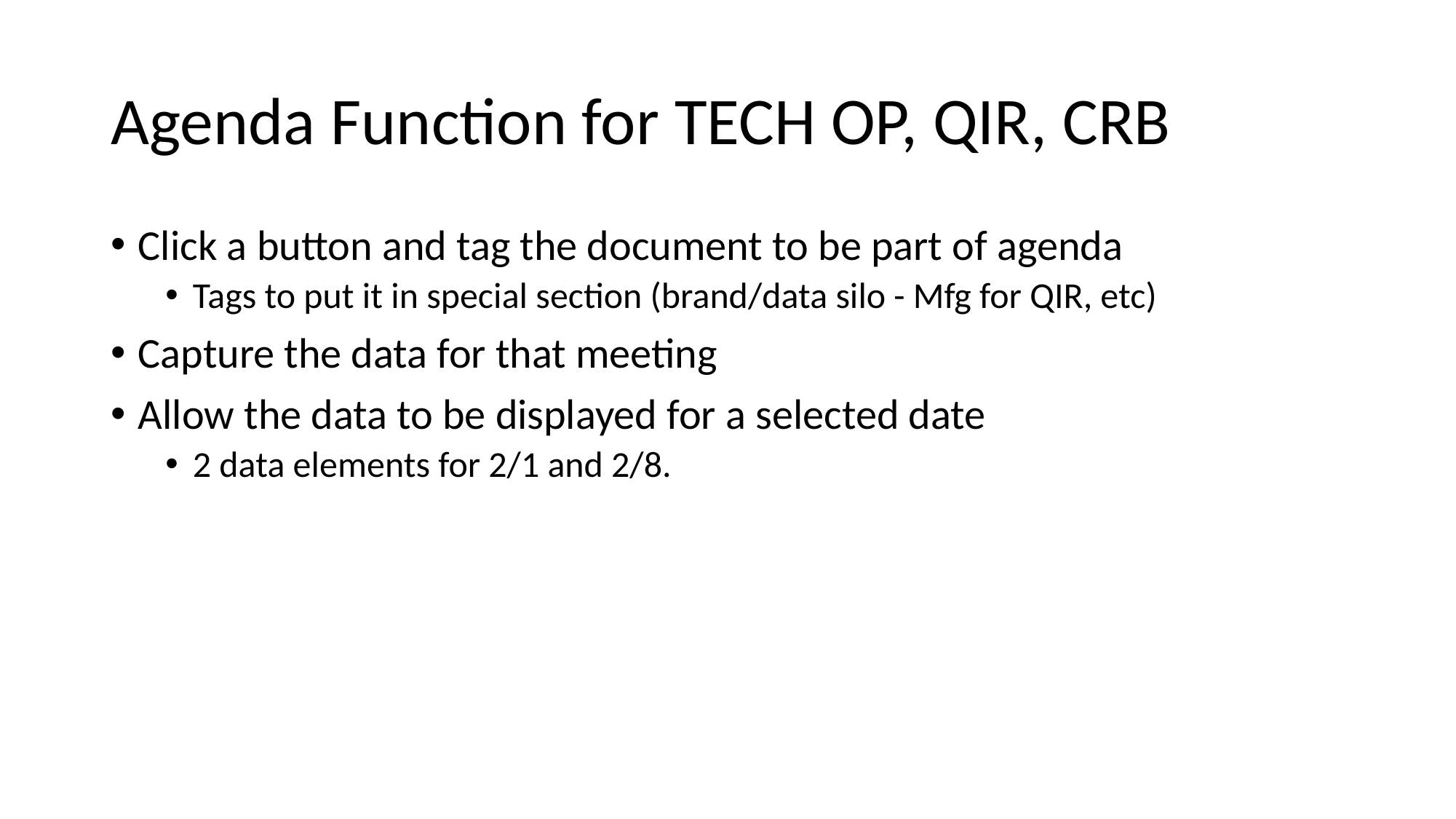

# Agenda Function for TECH OP, QIR, CRB
Click a button and tag the document to be part of agenda
Tags to put it in special section (brand/data silo - Mfg for QIR, etc)
Capture the data for that meeting
Allow the data to be displayed for a selected date
2 data elements for 2/1 and 2/8.